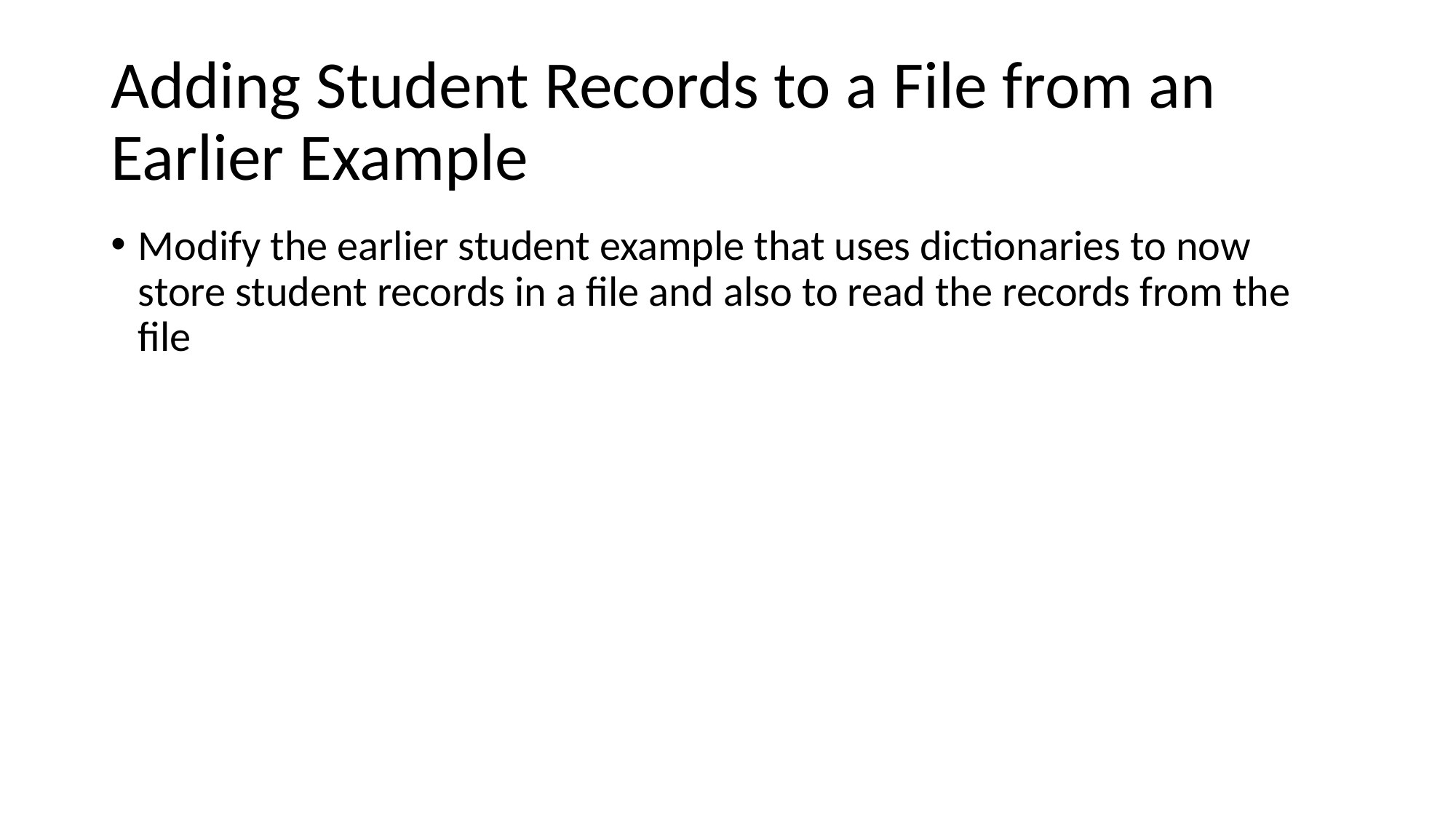

# Adding Student Records to a File from an Earlier Example
Modify the earlier student example that uses dictionaries to now store student records in a file and also to read the records from the file